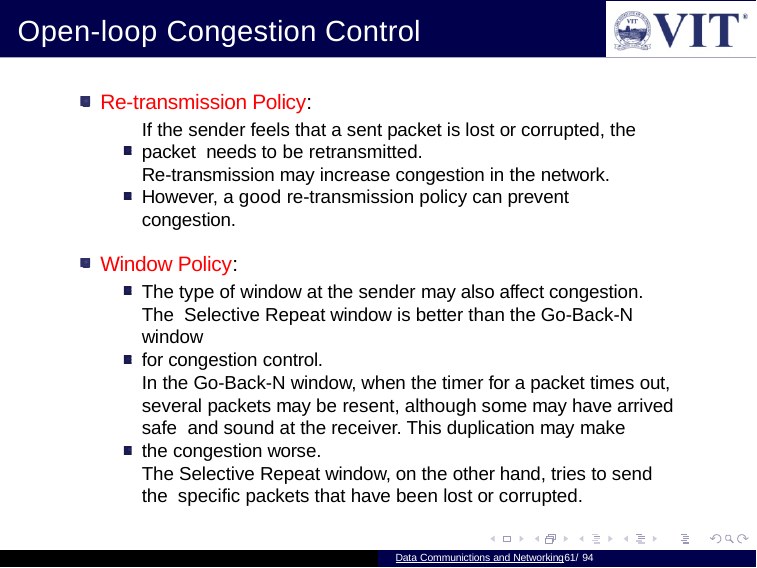

# Open-loop Congestion Control
Re-transmission Policy:
If the sender feels that a sent packet is lost or corrupted, the packet  needs to be retransmitted.
Re-transmission may increase congestion in the network.  However, a good re-transmission policy can prevent congestion.
Window Policy:
The type of window at the sender may also affect congestion. The  Selective Repeat window is better than the Go-Back-N window
for congestion control.
In the Go-Back-N window, when the timer for a packet times out,  several packets may be resent, although some may have arrived safe  and sound at the receiver. This duplication may make
the congestion worse.
The Selective Repeat window, on the other hand, tries to send the  specific packets that have been lost or corrupted.

Data Communictions and Networking61/ 94